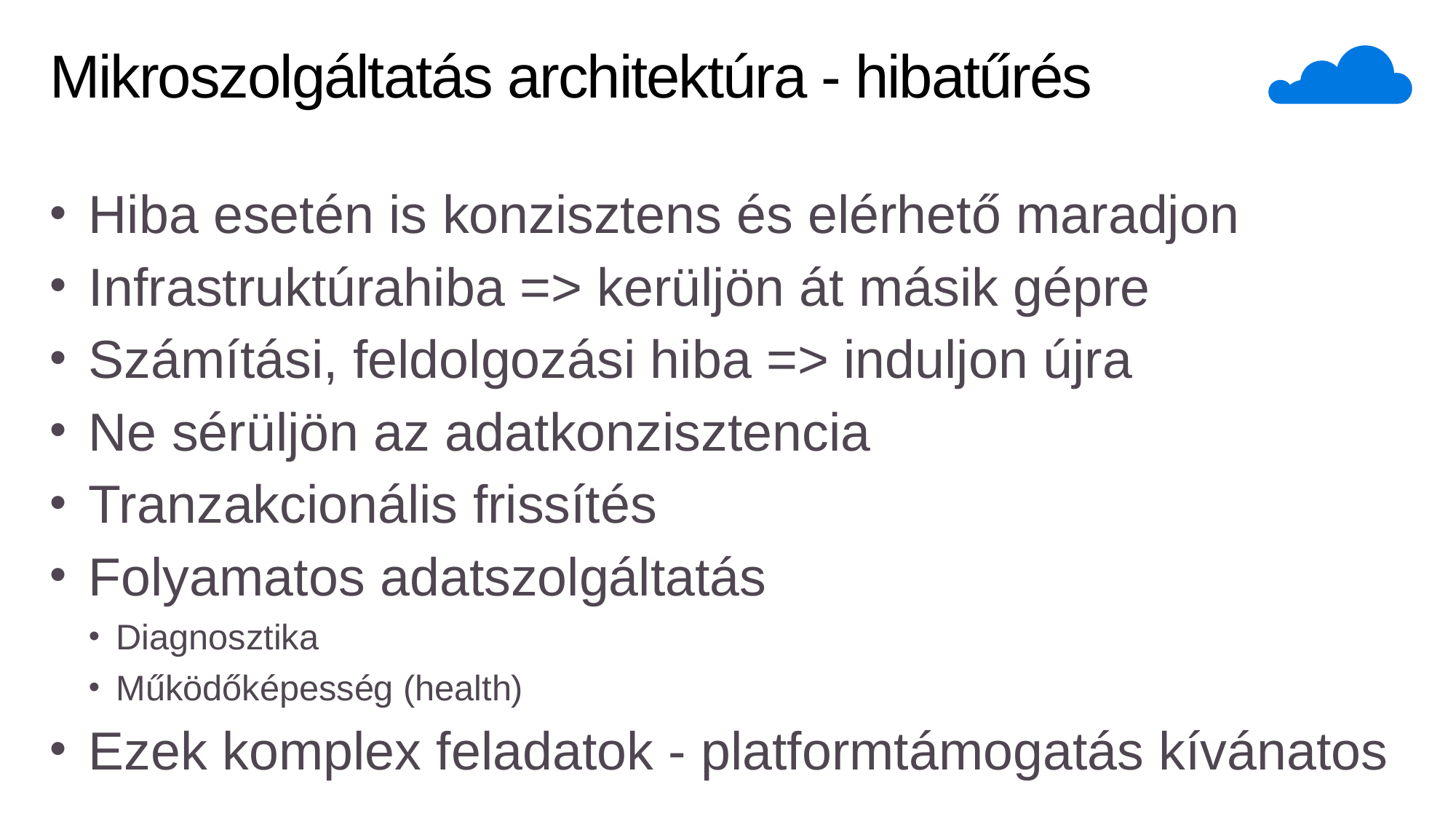

# Mikroszolgáltatás architektúra - hibatűrés
Hiba esetén is konzisztens és elérhető maradjon
Infrastruktúrahiba => kerüljön át másik gépre
Számítási, feldolgozási hiba => induljon újra
Ne sérüljön az adatkonzisztencia
Tranzakcionális frissítés
Folyamatos adatszolgáltatás
Diagnosztika
Működőképesség (health)
Ezek komplex feladatok - platformtámogatás kívánatos